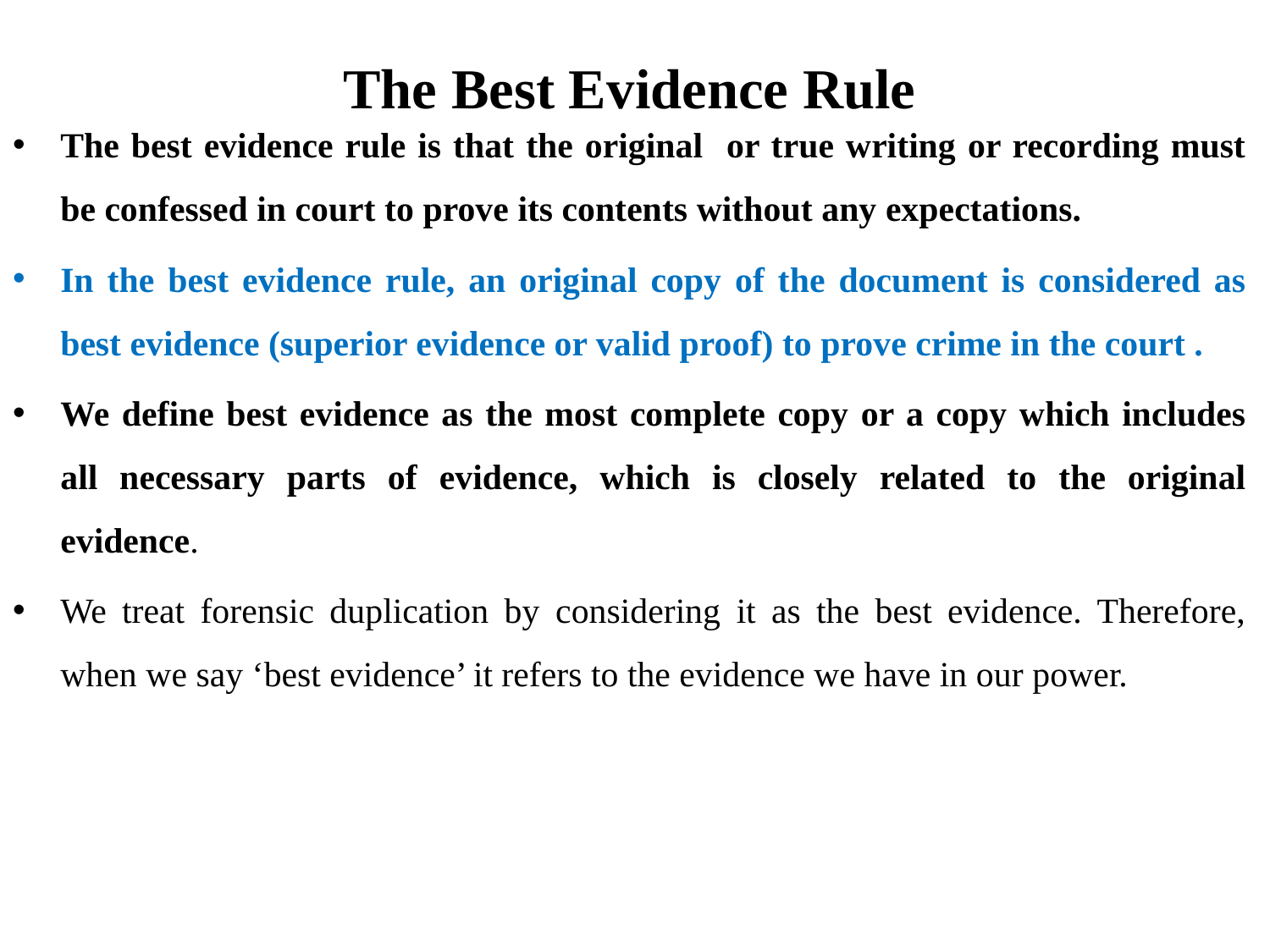

# The Best Evidence Rule
The best evidence rule is that the original  or true writing or recording must be confessed in court to prove its contents without any expectations.
In the best evidence rule, an original copy of the document is considered as best evidence (superior evidence or valid proof) to prove crime in the court .
We define best evidence as the most complete copy or a copy which includes all necessary parts of evidence, which is closely related to the original evidence.
We treat forensic duplication by considering it as the best evidence. Therefore, when we say ‘best evidence’ it refers to the evidence we have in our power.